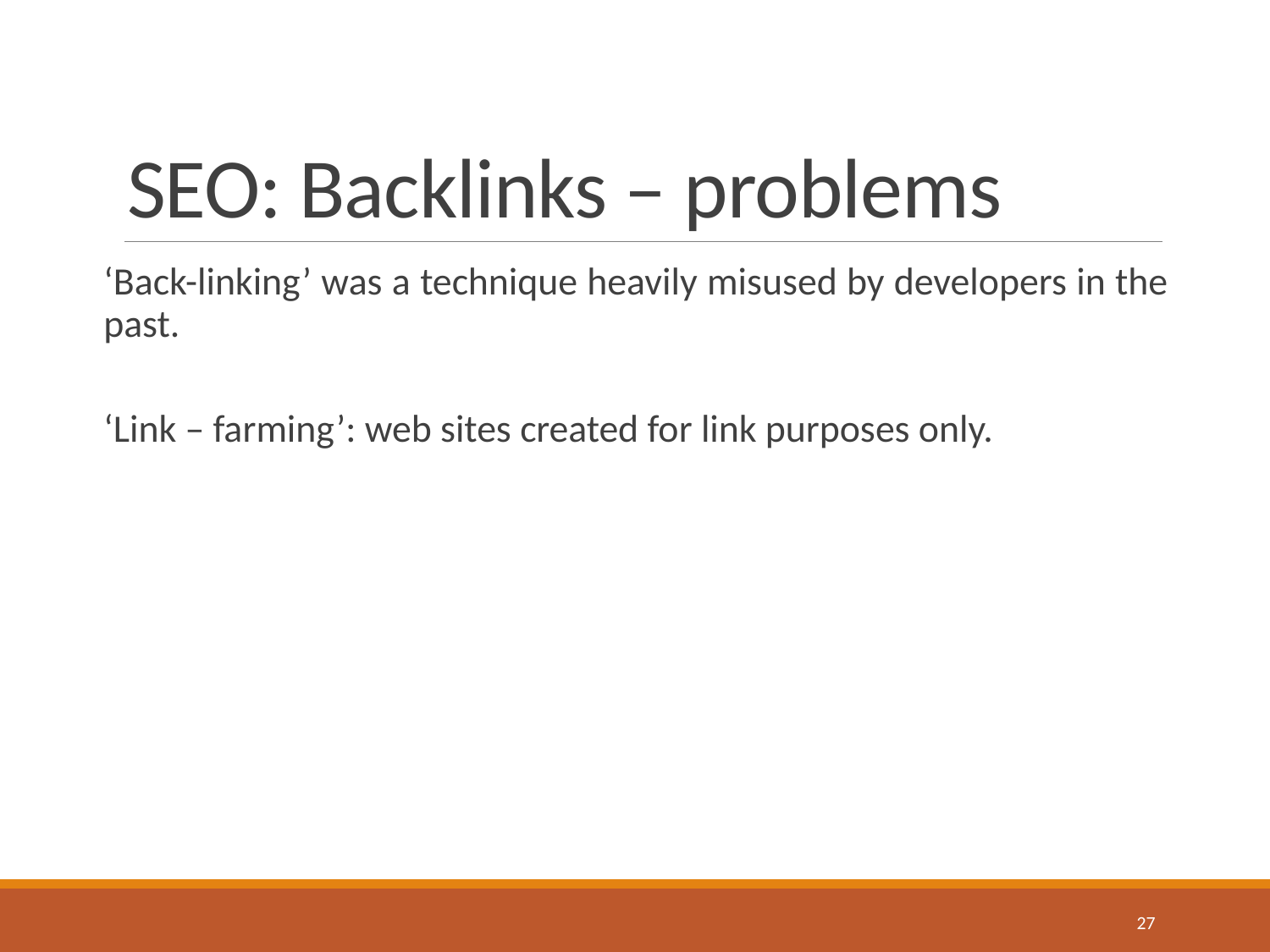

# SEO: Backlinks – problems
‘Back-linking’ was a technique heavily misused by developers in the past.

‘Link – farming’: web sites created for link purposes only.

27